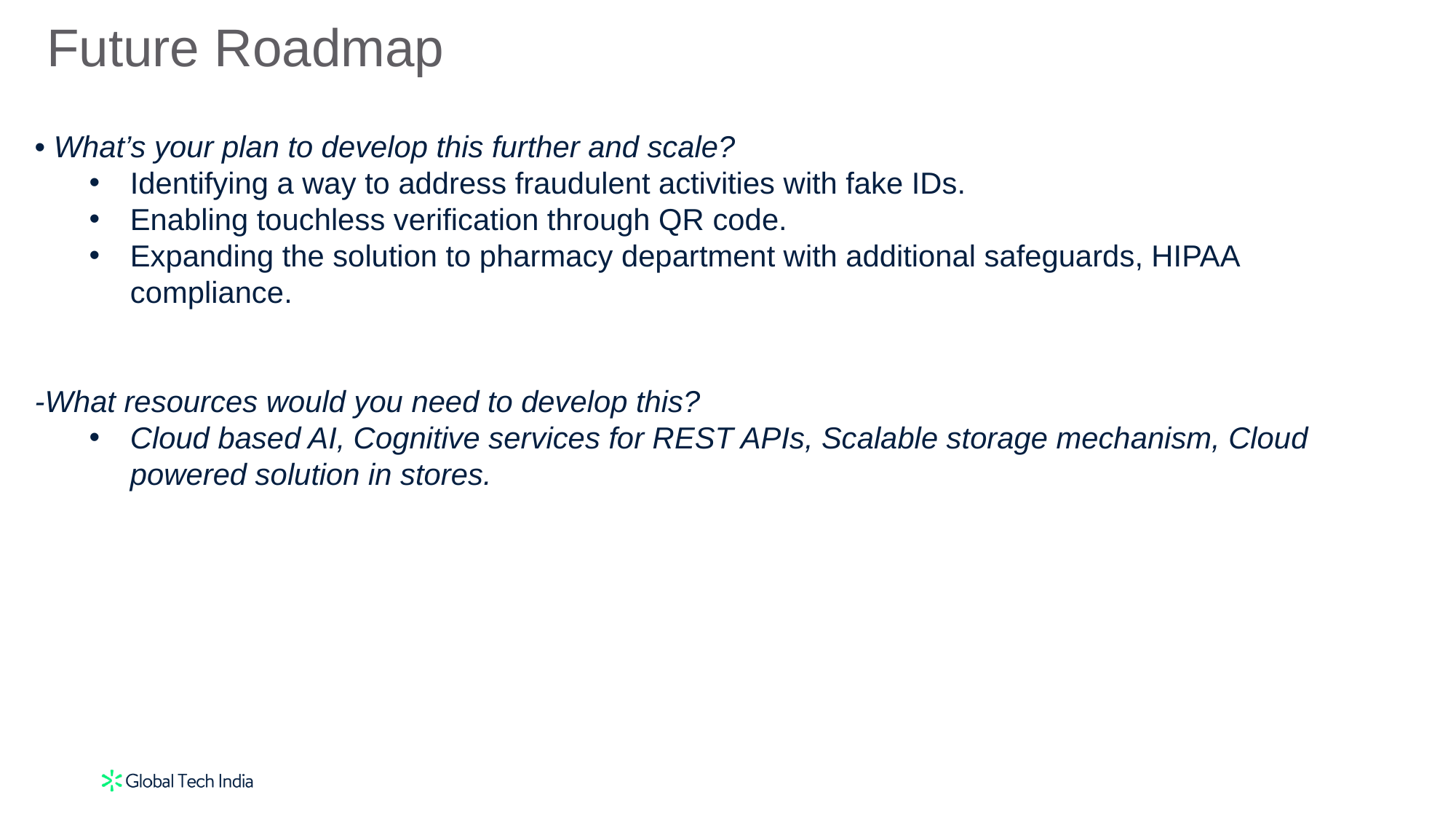

# Future Roadmap

• What’s your plan to develop this further and scale?
Identifying a way to address fraudulent activities with fake IDs.
Enabling touchless verification through QR code.
Expanding the solution to pharmacy department with additional safeguards, HIPAA compliance.

-What resources would you need to develop this?
Cloud based AI, Cognitive services for REST APIs, Scalable storage mechanism, Cloud powered solution in stores.

6